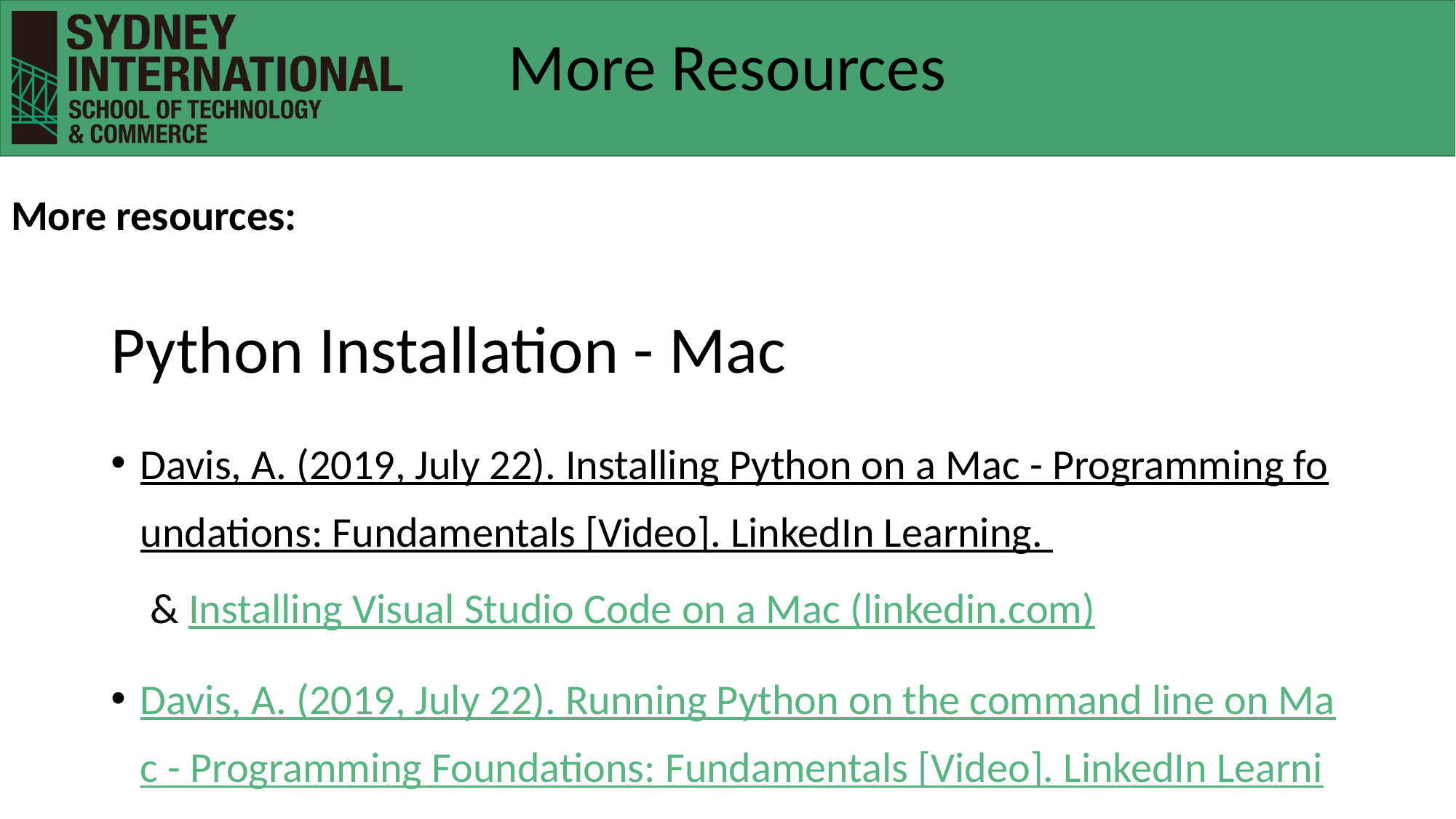

More Resources
More resources:
# Python Installation - Mac
Davis, A. (2019, July 22). Installing Python on a Mac - Programming foundations: Fundamentals [Video]. LinkedIn Learning.  & Installing Visual Studio Code on a Mac (linkedin.com)
Davis, A. (2019, July 22). Running Python on the command line on Mac - Programming Foundations: Fundamentals [Video]. LinkedIn Learning.